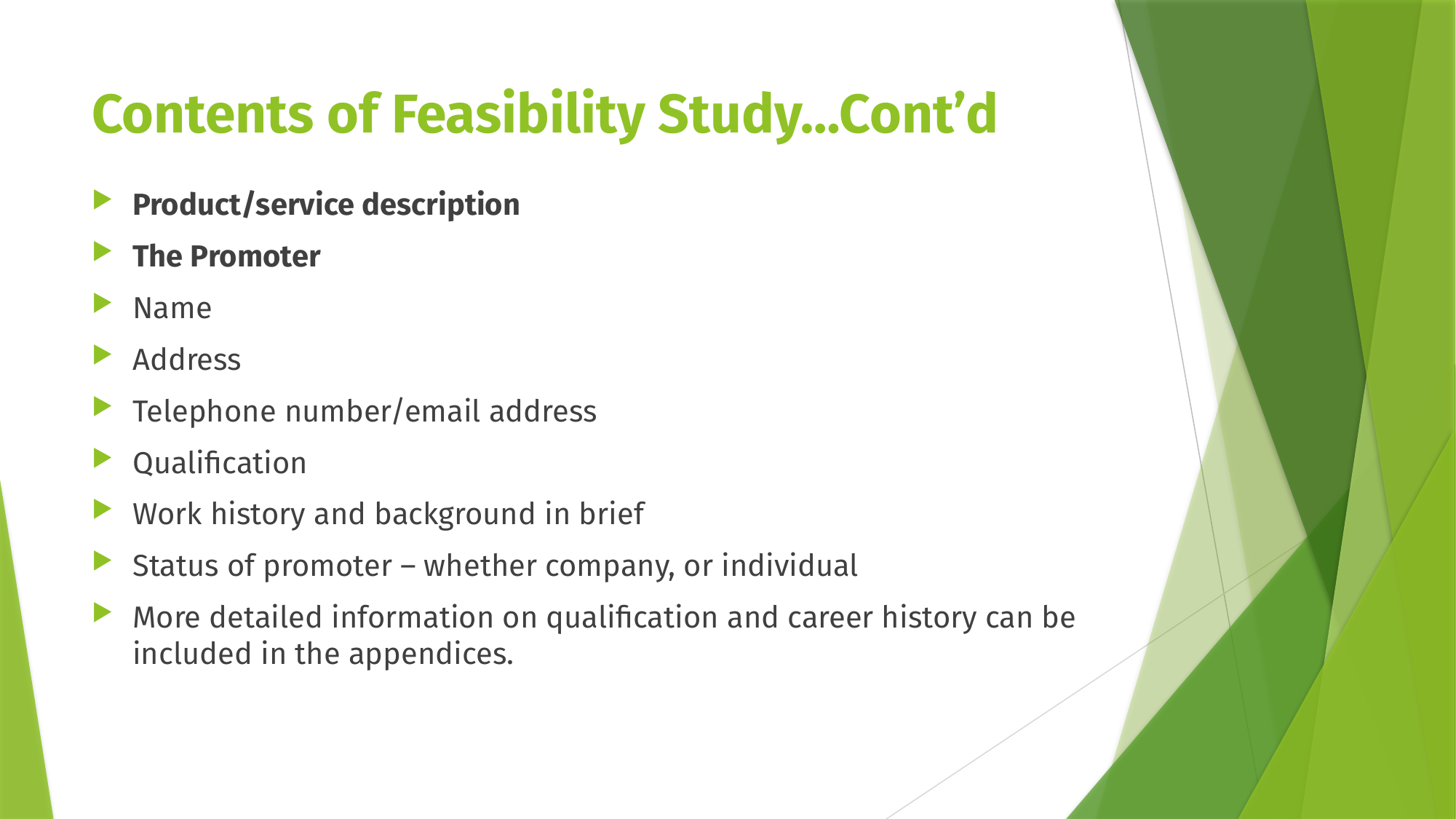

# Contents of Feasibility Study…Cont’d
Product/service description
The Promoter
Name
Address
Telephone number/email address
Qualification
Work history and background in brief
Status of promoter – whether company, or individual
More detailed information on qualification and career history can be included in the appendices.